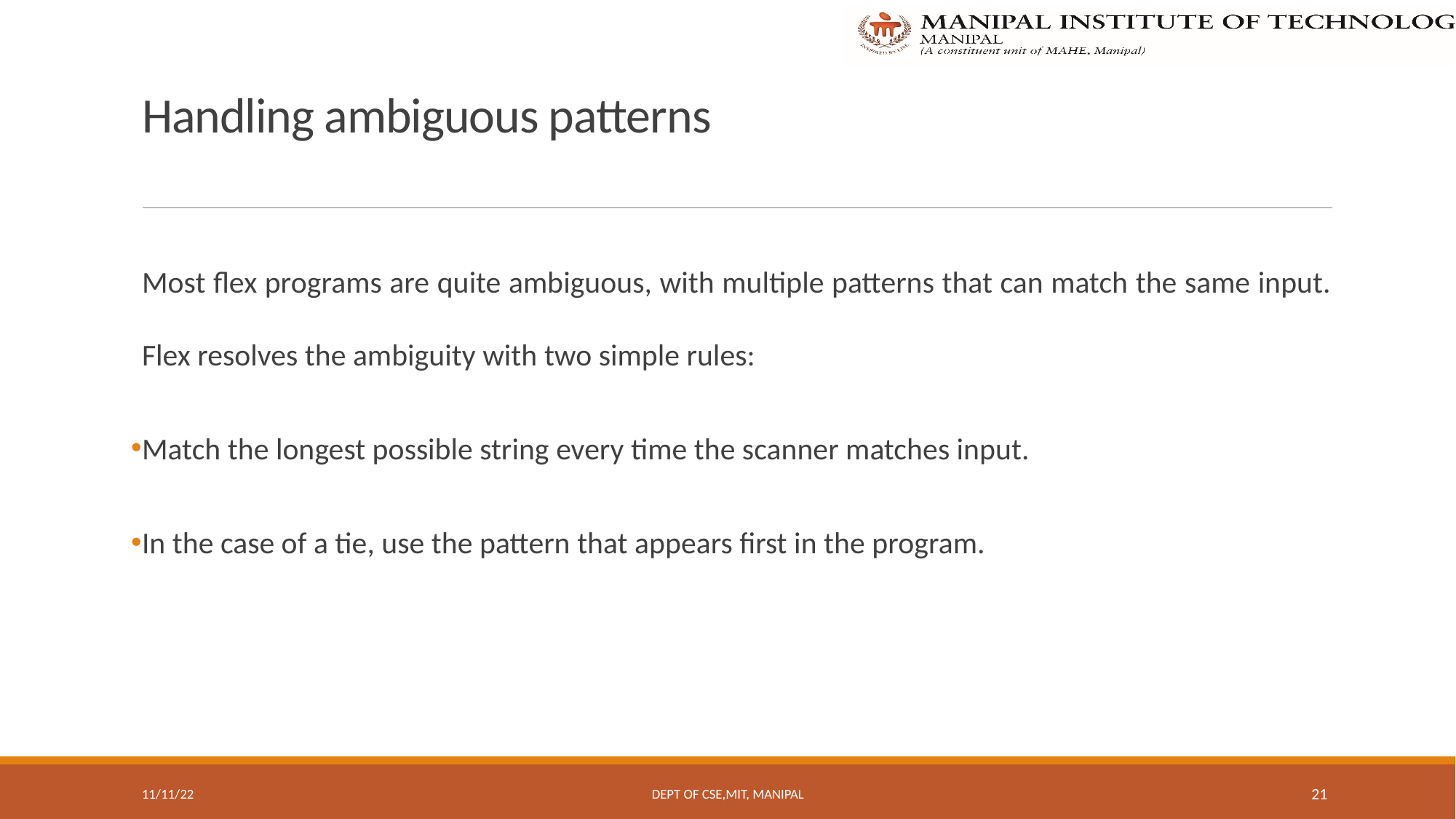

# Handling ambiguous patterns
Most flex programs are quite ambiguous, with multiple patterns that can match the same input. Flex resolves the ambiguity with two simple rules:
Match the longest possible string every time the scanner matches input.
In the case of a tie, use the pattern that appears first in the program.

11/11/22
Dept Of CSE,MIT, Manipal
21